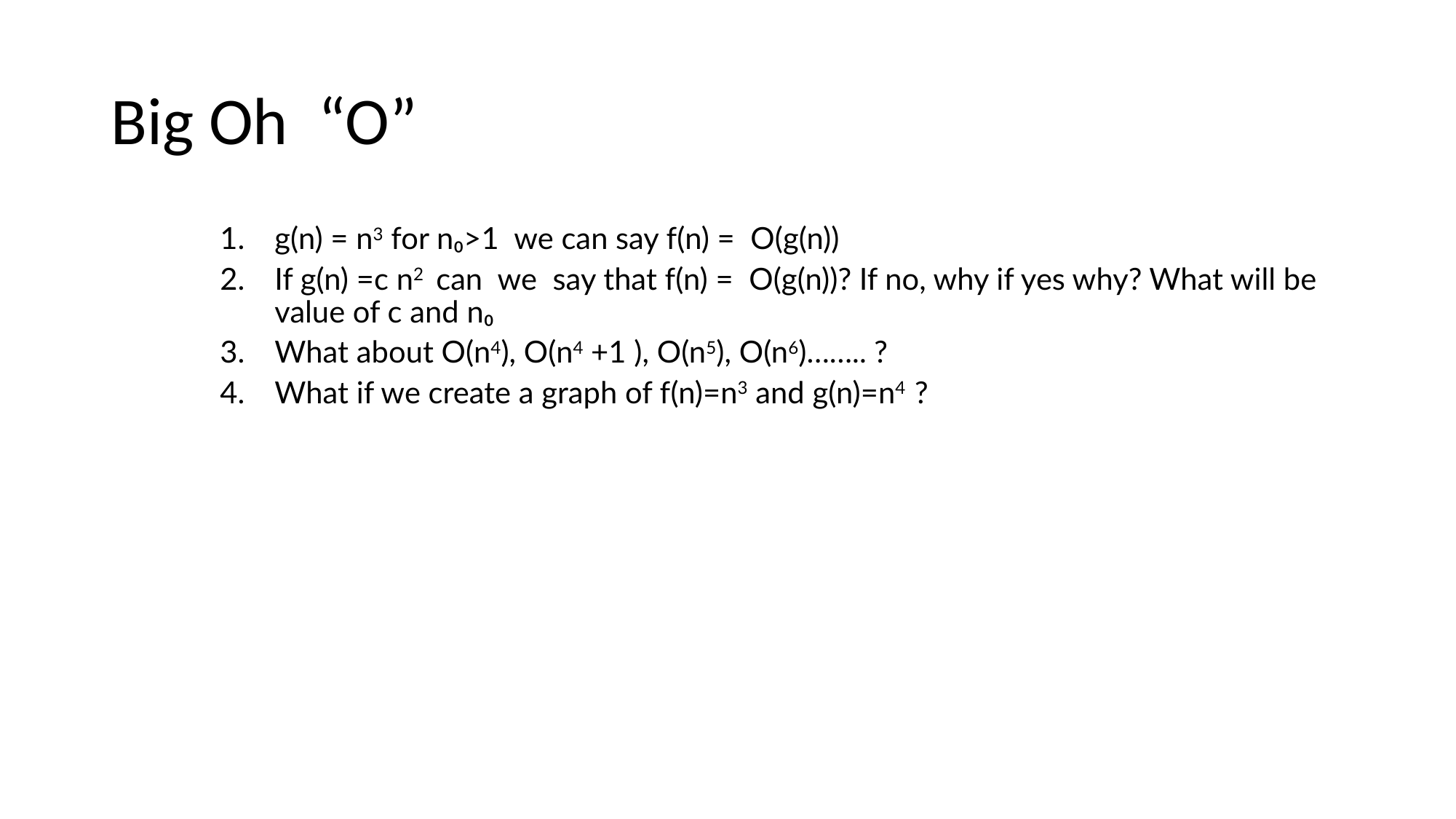

# Big Oh  “O”
g(n) = n3 for n₀>1  we can say f(n) =  O(g(n))
If g(n) =c n2  can  we  say that f(n) =  O(g(n))? If no, why if yes why? What will be value of c and n₀
What about O(n4), O(n4 +1 ), O(n5), O(n6)…….. ?
What if we create a graph of f(n)=n3 and g(n)=n4  ?